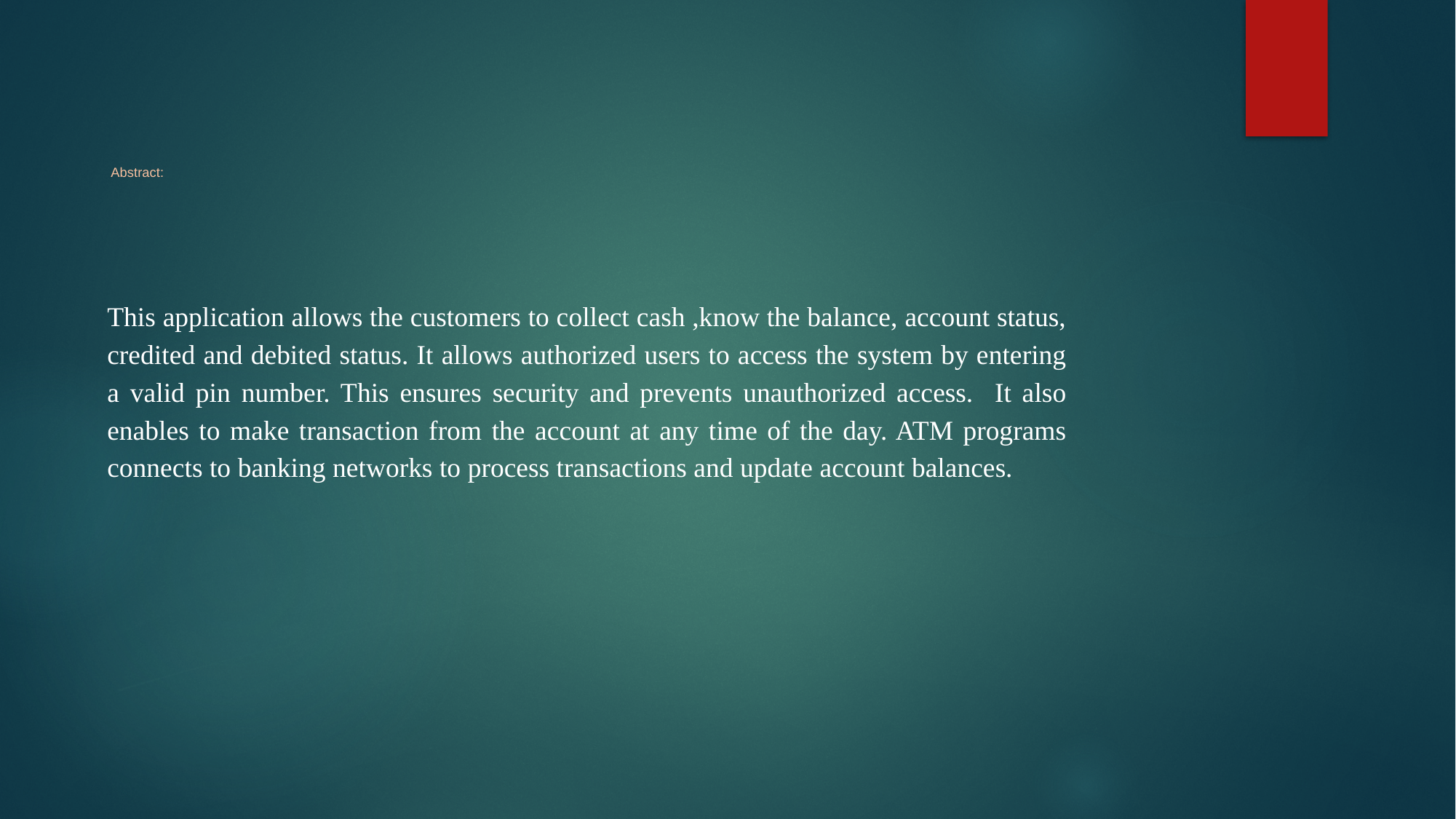

# Abstract:
This application allows the customers to collect cash ,know the balance, account status, credited and debited status. It allows authorized users to access the system by entering a valid pin number. This ensures security and prevents unauthorized access.  It also enables to make transaction from the account at any time of the day. ATM programs connects to banking networks to process transactions and update account balances.